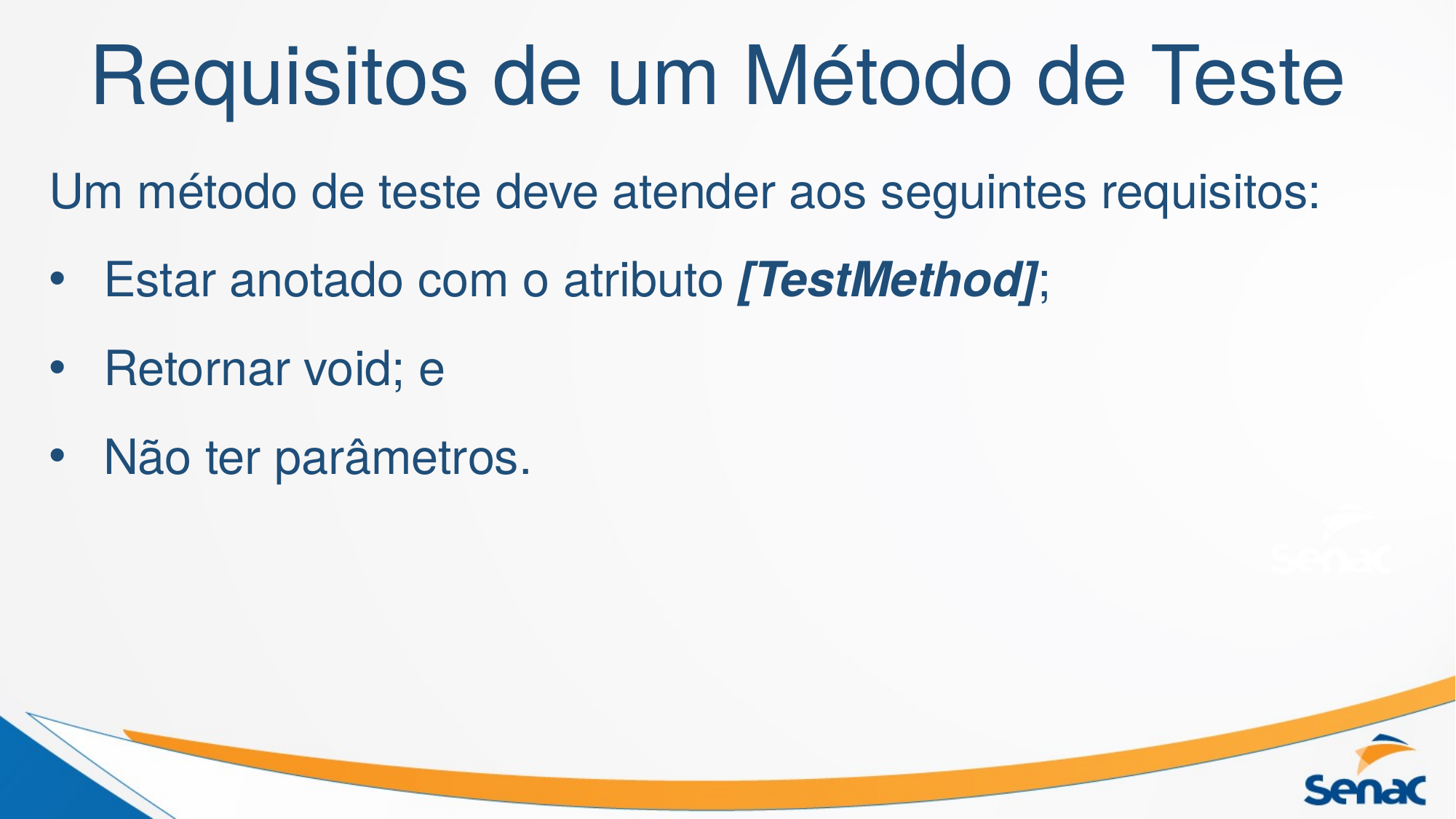

# Requisitos de um Método de Teste
Um método de teste deve atender aos seguintes requisitos:
Estar anotado com o atributo [TestMethod];
Retornar void; e
Não ter parâmetros.